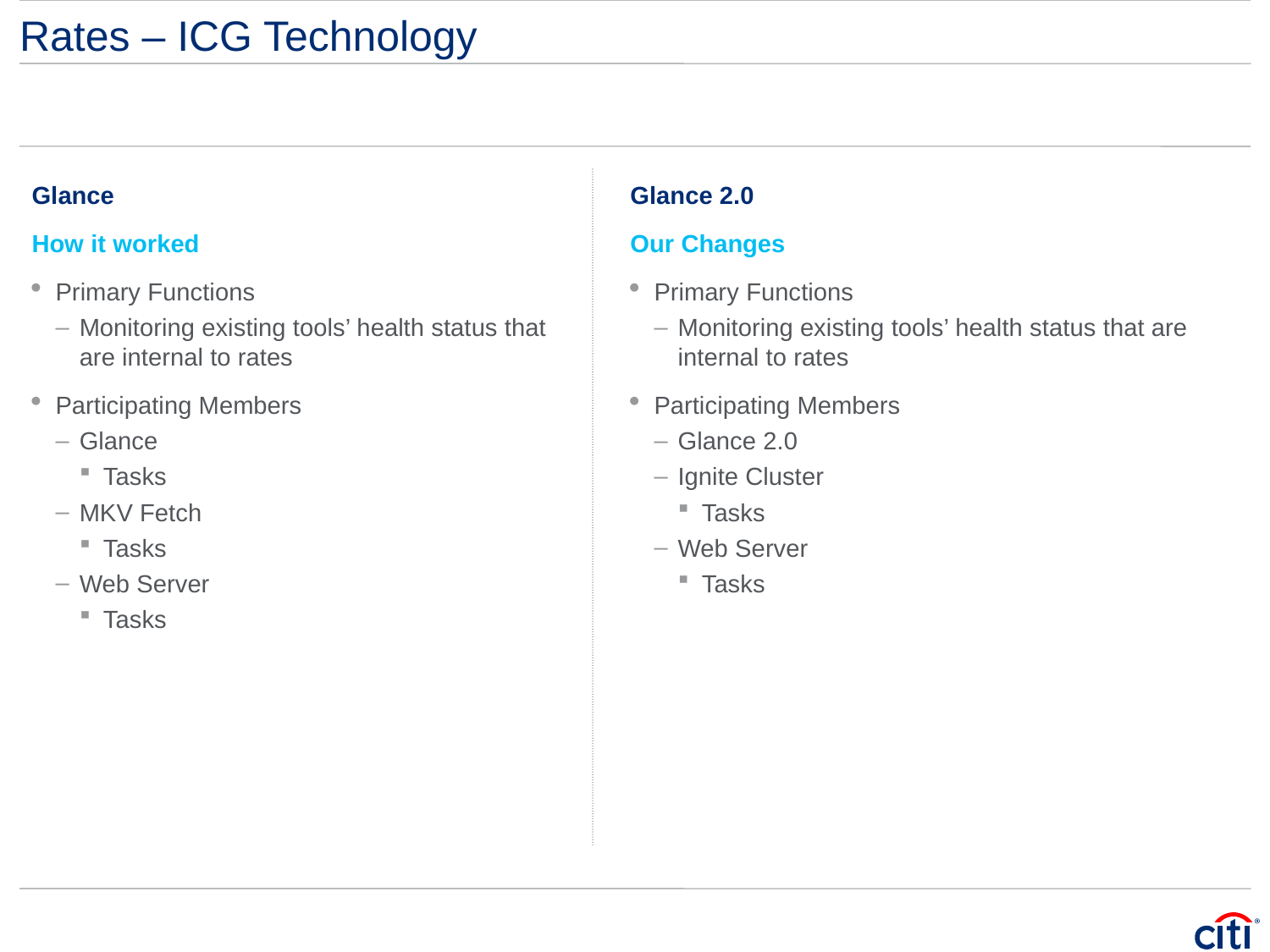

# Rates – ICG Technology

Glance
How it worked
Primary Functions
Monitoring existing tools’ health status that are internal to rates
Participating Members
Glance
Tasks
MKV Fetch
Tasks
Web Server
Tasks
Glance 2.0
Our Changes
Primary Functions
Monitoring existing tools’ health status that are internal to rates
Participating Members
Glance 2.0
Ignite Cluster
Tasks
Web Server
Tasks